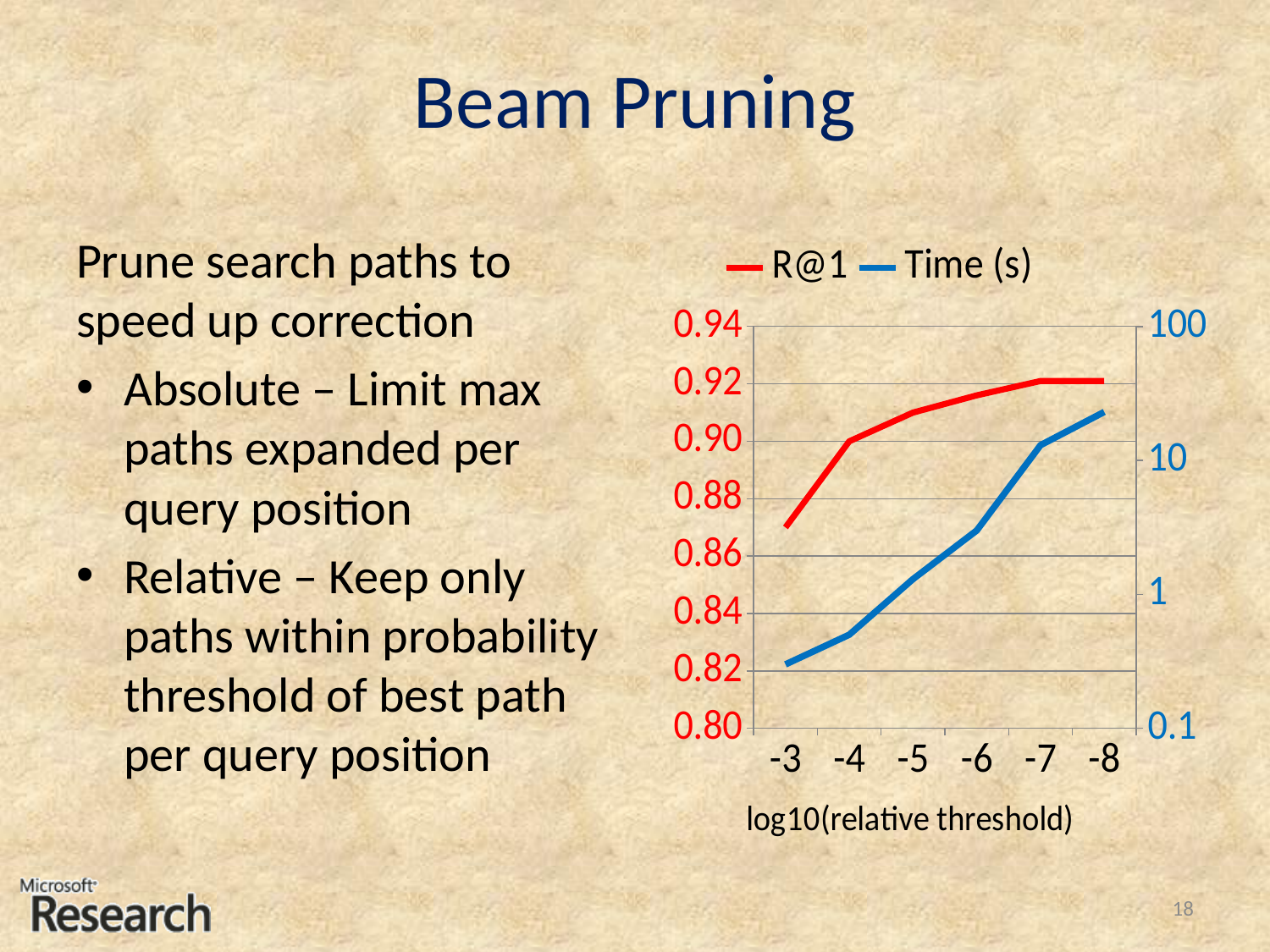

# Beam Pruning
Prune search paths to speed up correction
Absolute – Limit max paths expanded per query position
Relative – Keep only paths within probability threshold of best path per query position

### Chart

| Category | R@1 | Time (s) |
|---|---|---|
| -3 | 0.8700000000000001 | 0.30000000000000004 |
| -4 | 0.9 | 0.5 |
| -5 | 0.91 | 1.3 |
| -6 | 0.916 | 3.0 |
| -7 | 0.921 | 13.0 |
| -8 | 0.921 | 23.0 |
18